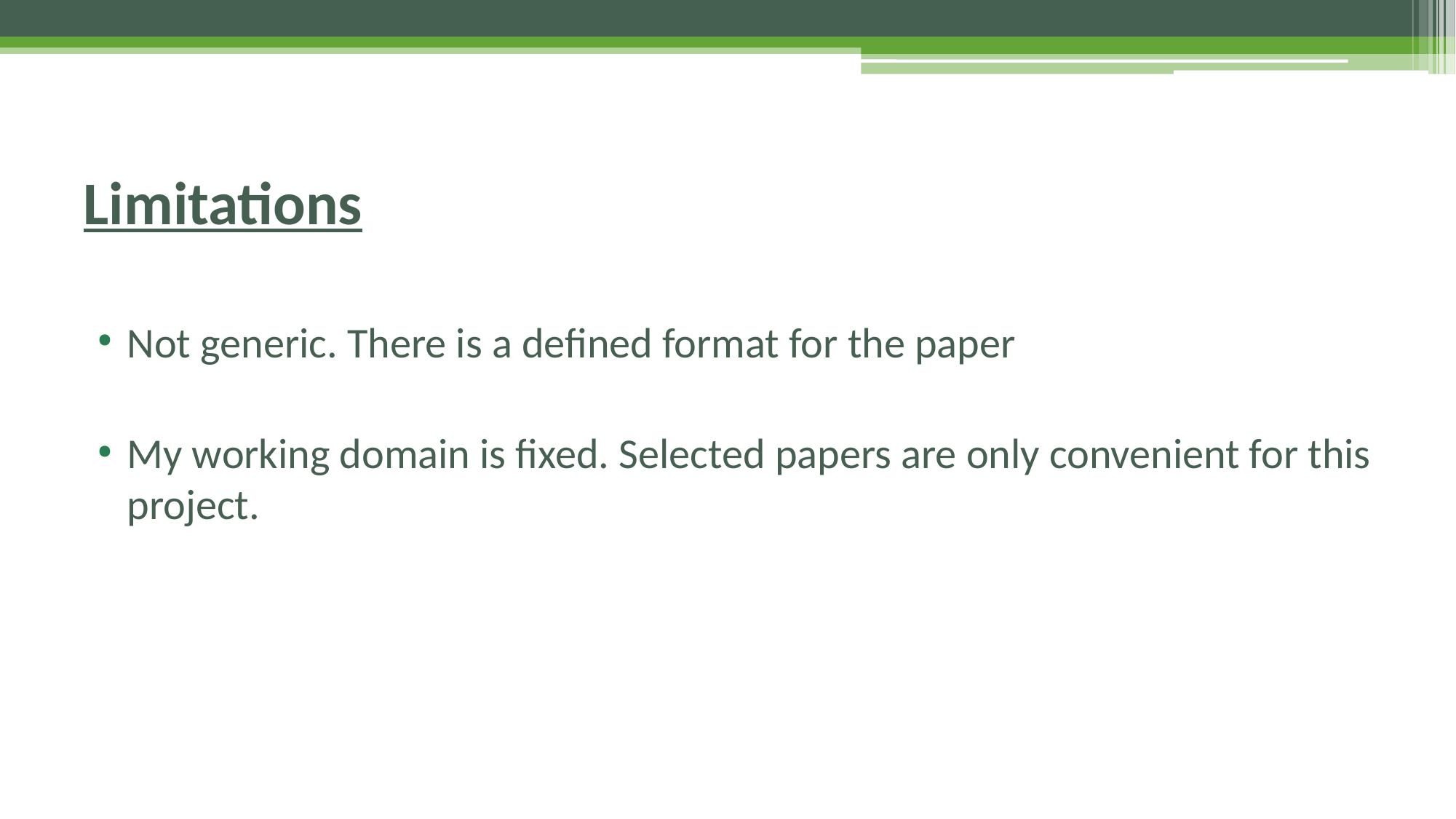

# Limitations

Not generic. There is a defined format for the paper

My working domain is fixed. Selected papers are only convenient for this project.